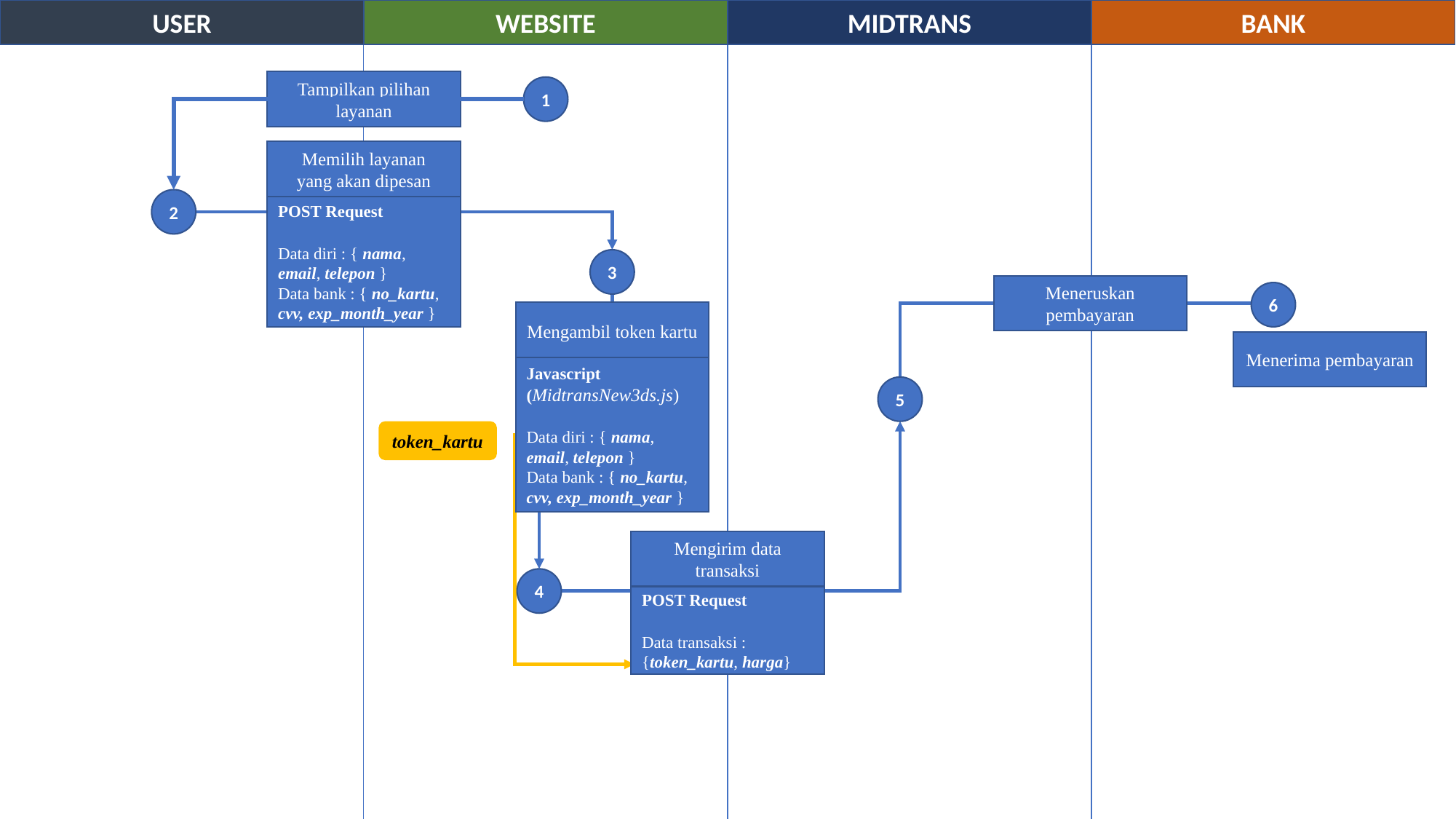

USER
WEBSITE
BANK
MIDTRANS
Tampilkan pilihan layanan
1
Memilih layanan
yang akan dipesan
2
POST Request

Data diri : { nama, email, telepon }
Data bank : { no_kartu, cvv, exp_month_year }
3
Meneruskan pembayaran
6
Mengambil token kartu
Menerima pembayaran
Javascript (MidtransNew3ds.js)

Data diri : { nama, email, telepon }
Data bank : { no_kartu, cvv, exp_month_year }
5
token_kartu
Mengirim data transaksi
4
POST Request

Data transaksi : {token_kartu, harga}